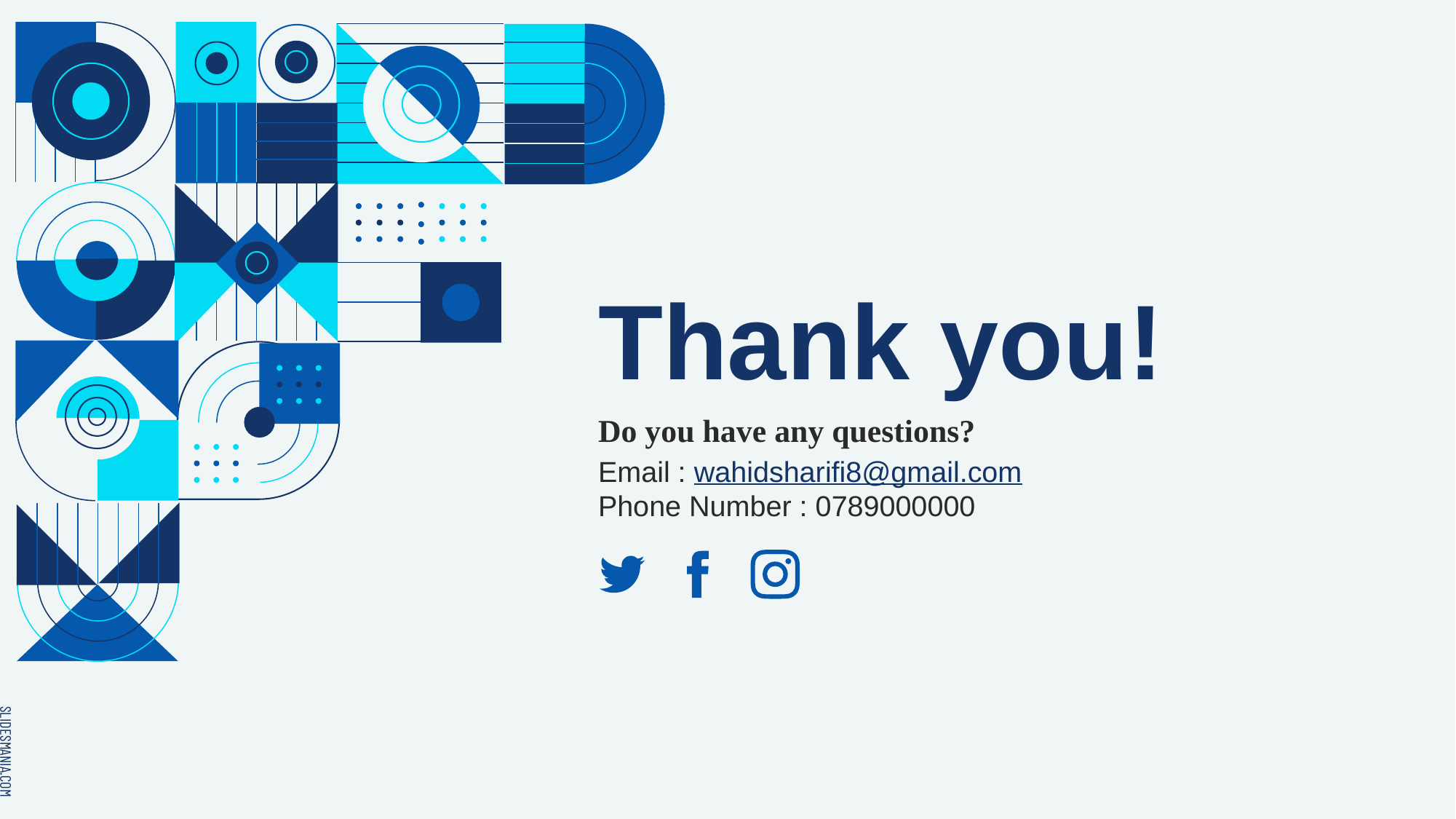

# Thank you!
Do you have any questions?

Email : wahidsharifi8@gmail.com
Phone Number : 0789000000